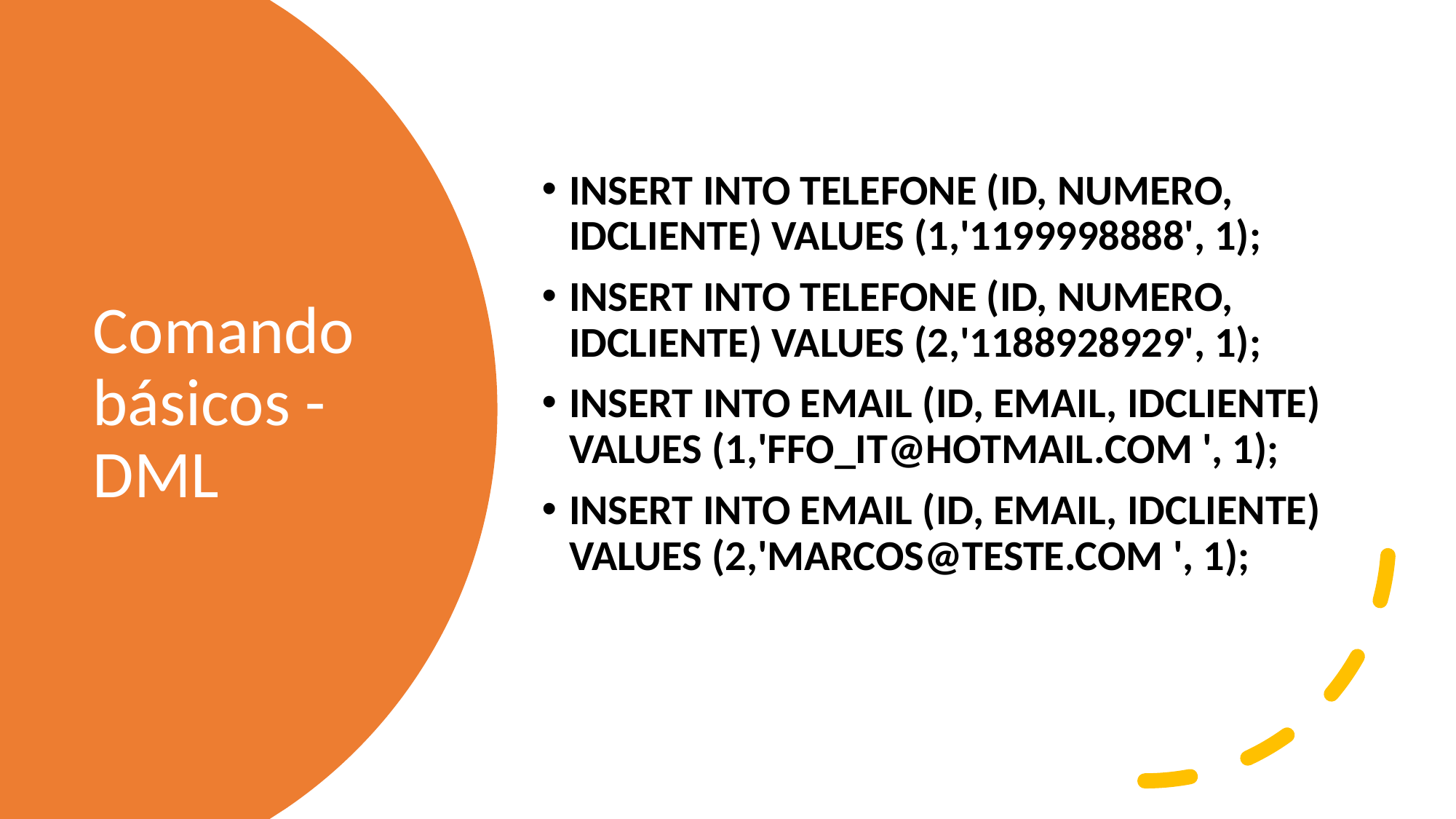

INSERT INTO TELEFONE (ID, NUMERO, IDCLIENTE) VALUES (1,'1199998888', 1);
INSERT INTO TELEFONE (ID, NUMERO, IDCLIENTE) VALUES (2,'1188928929', 1);
INSERT INTO EMAIL (ID, EMAIL, IDCLIENTE) VALUES (1,'FFO_IT@HOTMAIL.COM ', 1);
INSERT INTO EMAIL (ID, EMAIL, IDCLIENTE) VALUES (2,'MARCOS@TESTE.COM ', 1);

# Comando básicos - DML